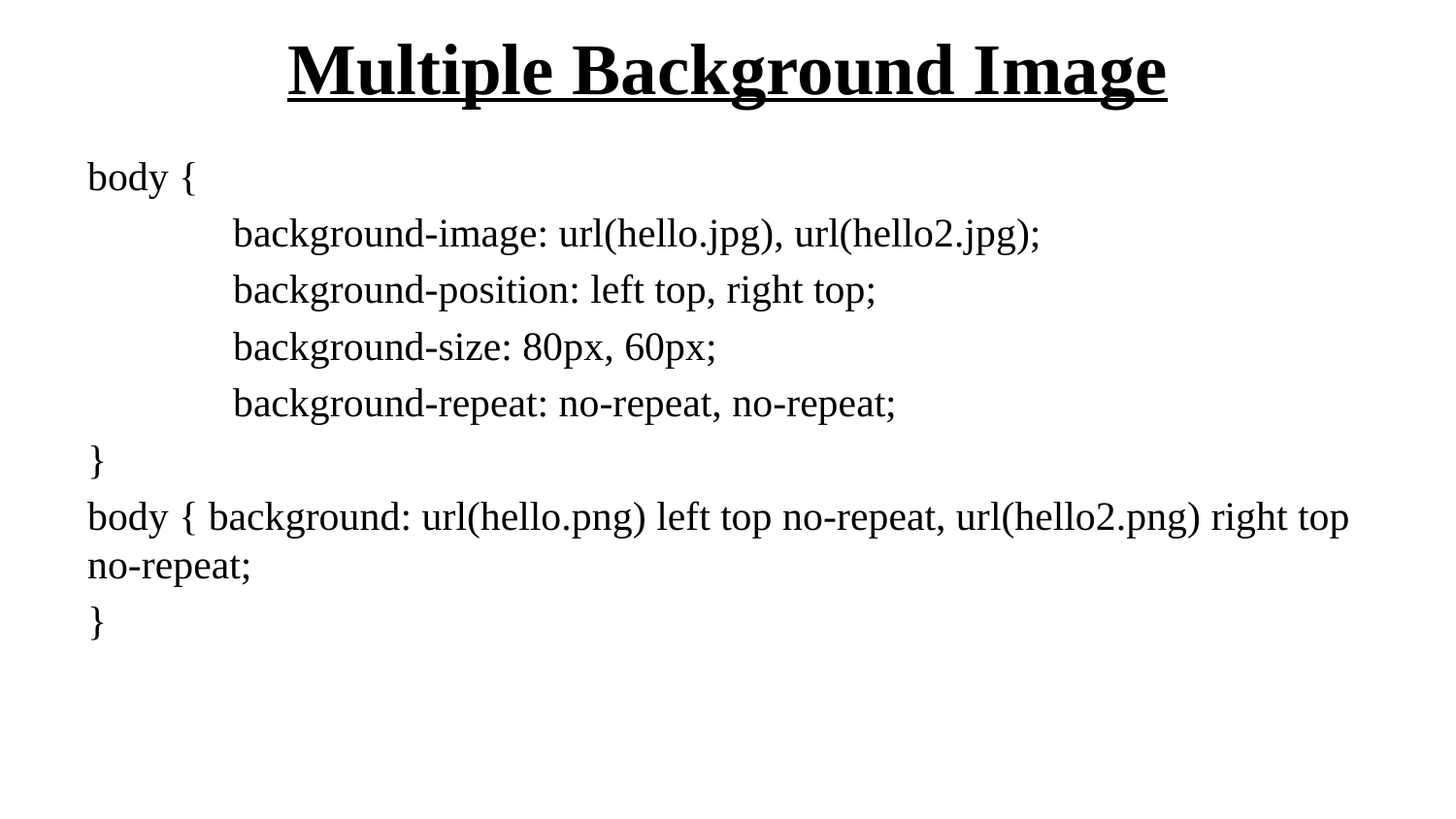

# Multiple Background Image
body {
    	background-image: url(hello.jpg), url(hello2.jpg);
	background-position: left top, right top;
	background-size: 80px, 60px;
    	background-repeat: no-repeat, no-repeat;
}
body { background: url(hello.png) left top no-repeat, url(hello2.png) right top no-repeat;
}